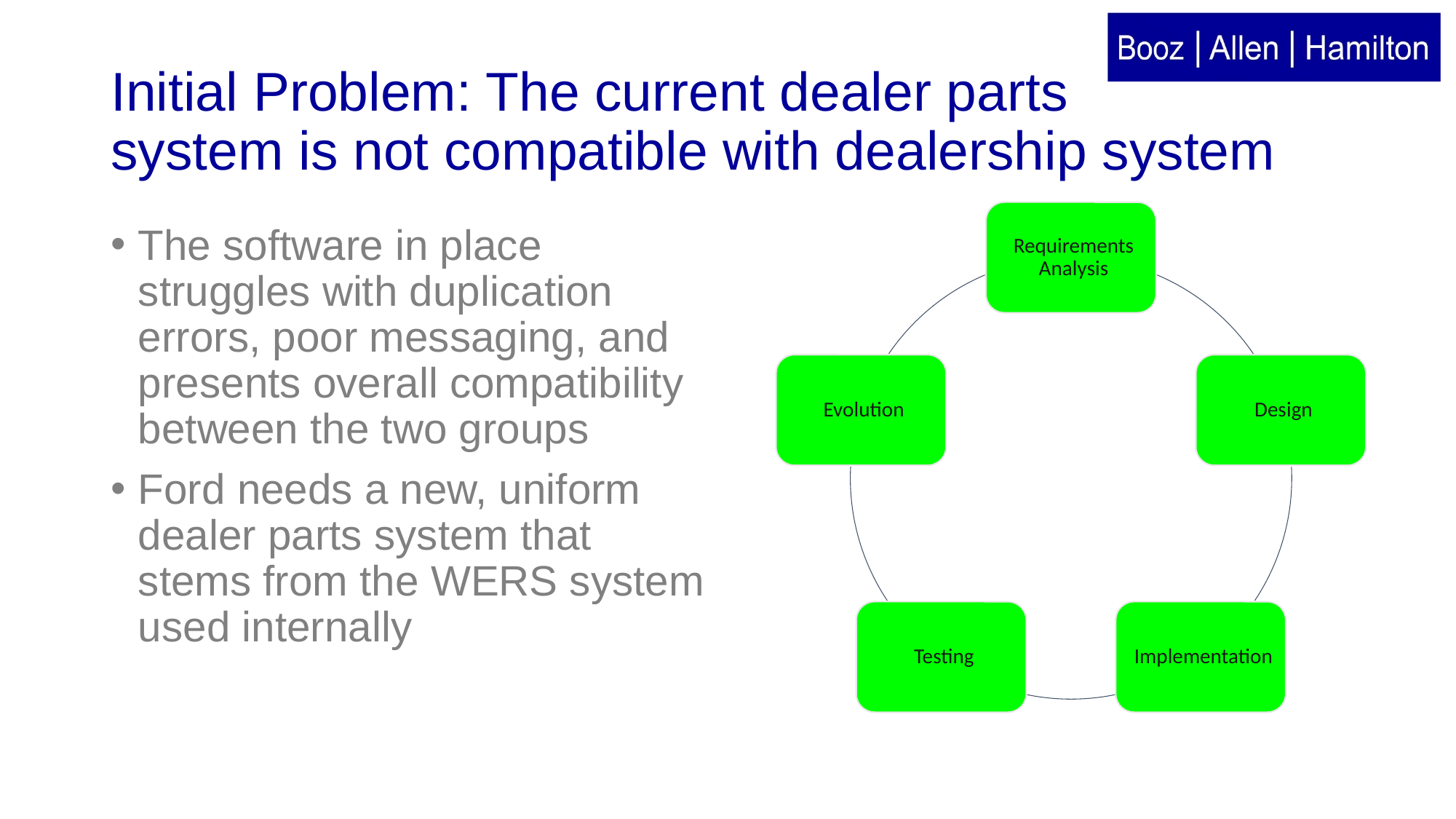

# Initial Problem: The current dealer parts system is not compatible with dealership system
Requirements Analysis
Design
Implementation
Testing
Evolution
The software in place struggles with duplication errors, poor messaging, and presents overall compatibility between the two groups
Ford needs a new, uniform dealer parts system that stems from the WERS system used internally